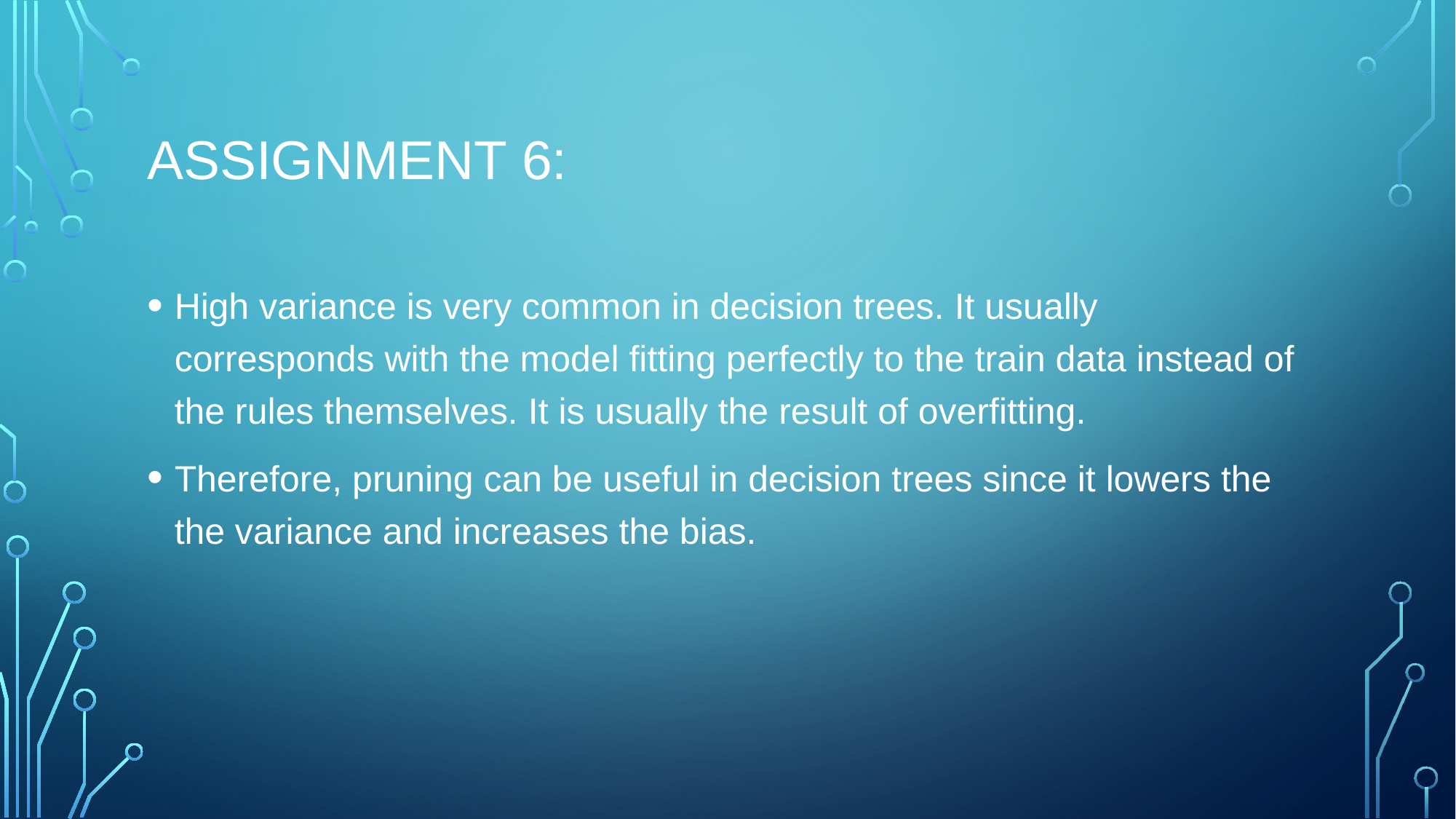

# Assignment 6:
High variance is very common in decision trees. It usually corresponds with the model fitting perfectly to the train data instead of the rules themselves. It is usually the result of overfitting.
Therefore, pruning can be useful in decision trees since it lowers the the variance and increases the bias.